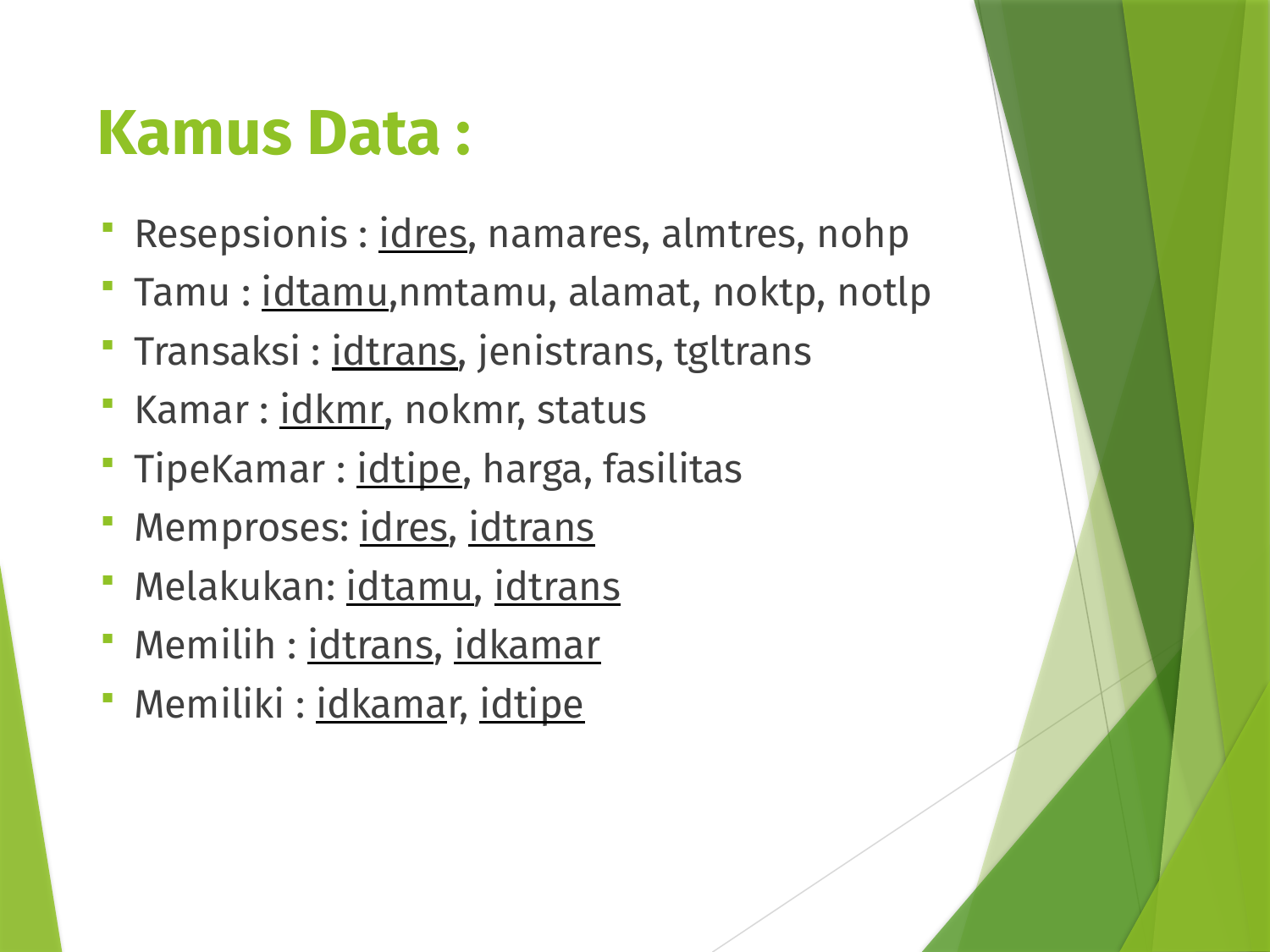

# Kamus Data :
Resepsionis : idres, namares, almtres, nohp
Tamu : idtamu,nmtamu, alamat, noktp, notlp
Transaksi : idtrans, jenistrans, tgltrans
Kamar : idkmr, nokmr, status
TipeKamar : idtipe, harga, fasilitas
Memproses: idres, idtrans
Melakukan: idtamu, idtrans
Memilih : idtrans, idkamar
Memiliki : idkamar, idtipe